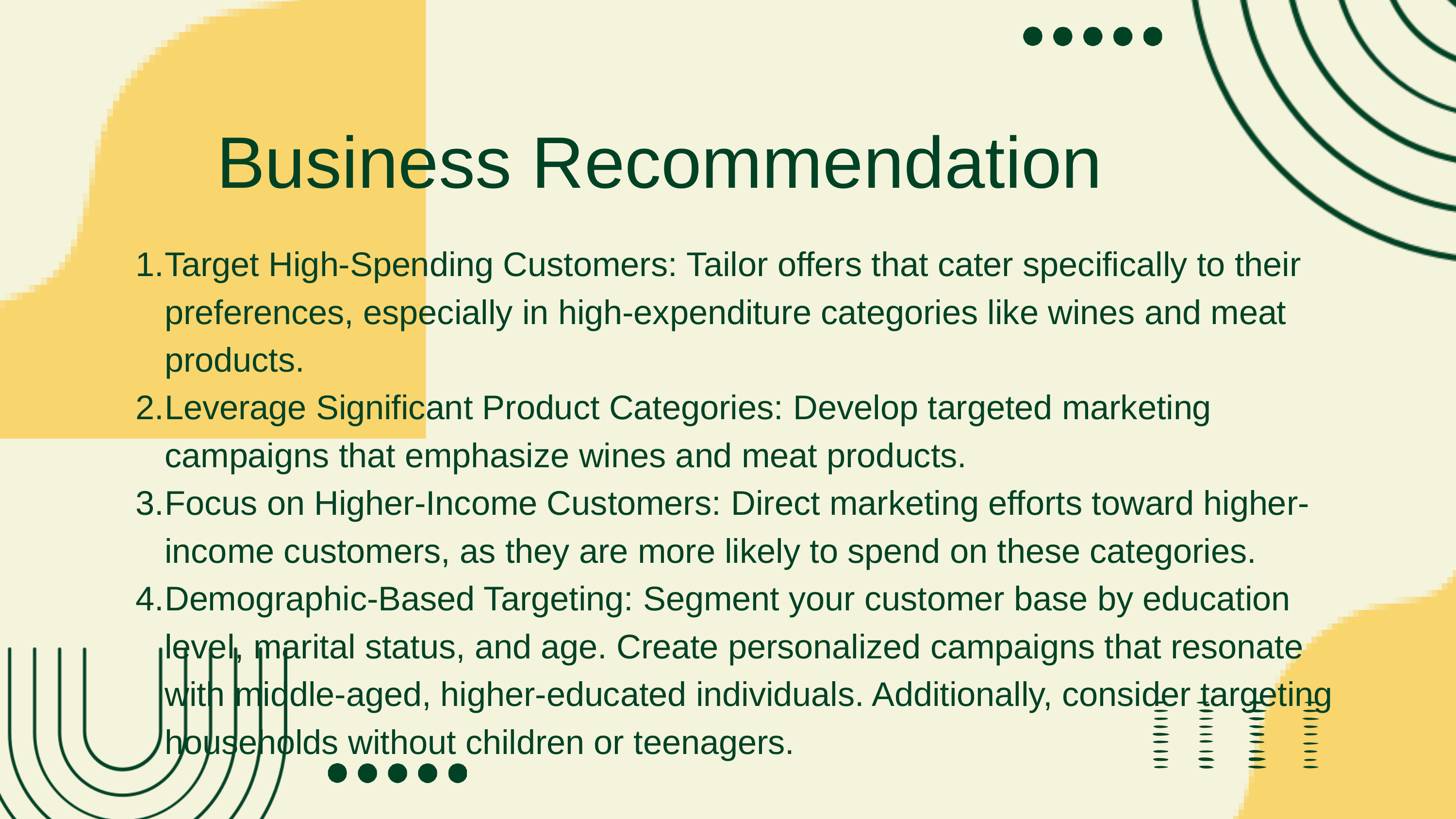

Business Recommendation
Target High-Spending Customers: Tailor offers that cater specifically to their preferences, especially in high-expenditure categories like wines and meat products.
Leverage Significant Product Categories: Develop targeted marketing campaigns that emphasize wines and meat products.
Focus on Higher-Income Customers: Direct marketing efforts toward higher-income customers, as they are more likely to spend on these categories.
Demographic-Based Targeting: Segment your customer base by education level, marital status, and age. Create personalized campaigns that resonate with middle-aged, higher-educated individuals. Additionally, consider targeting households without children or teenagers.